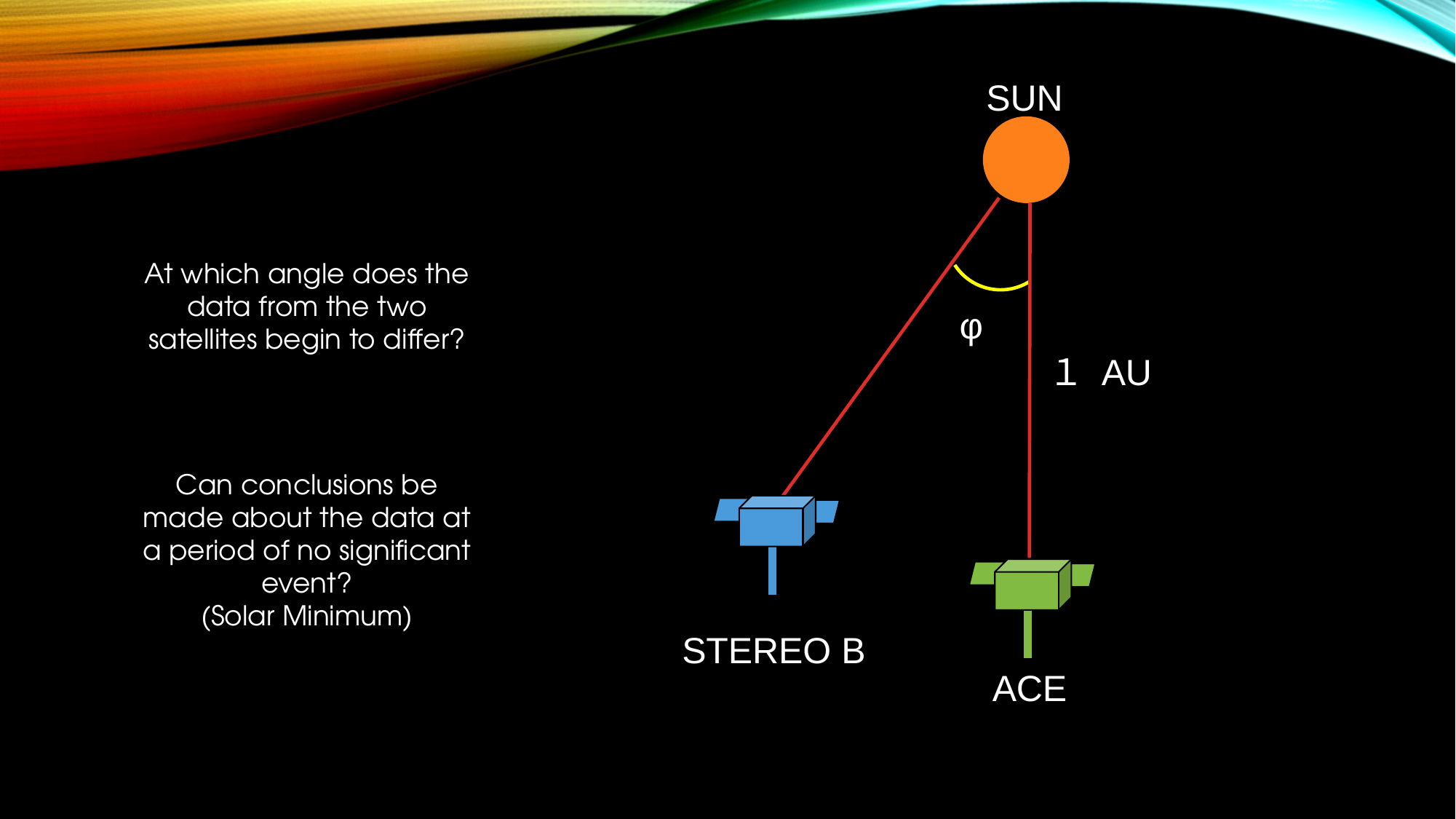

SUN

At which angle does the data from the two satellites begin to differ?
φ
１ AU
Can conclusions be made about the data at a period of no significant event?
(Solar Minimum)

STEREO B
ACE